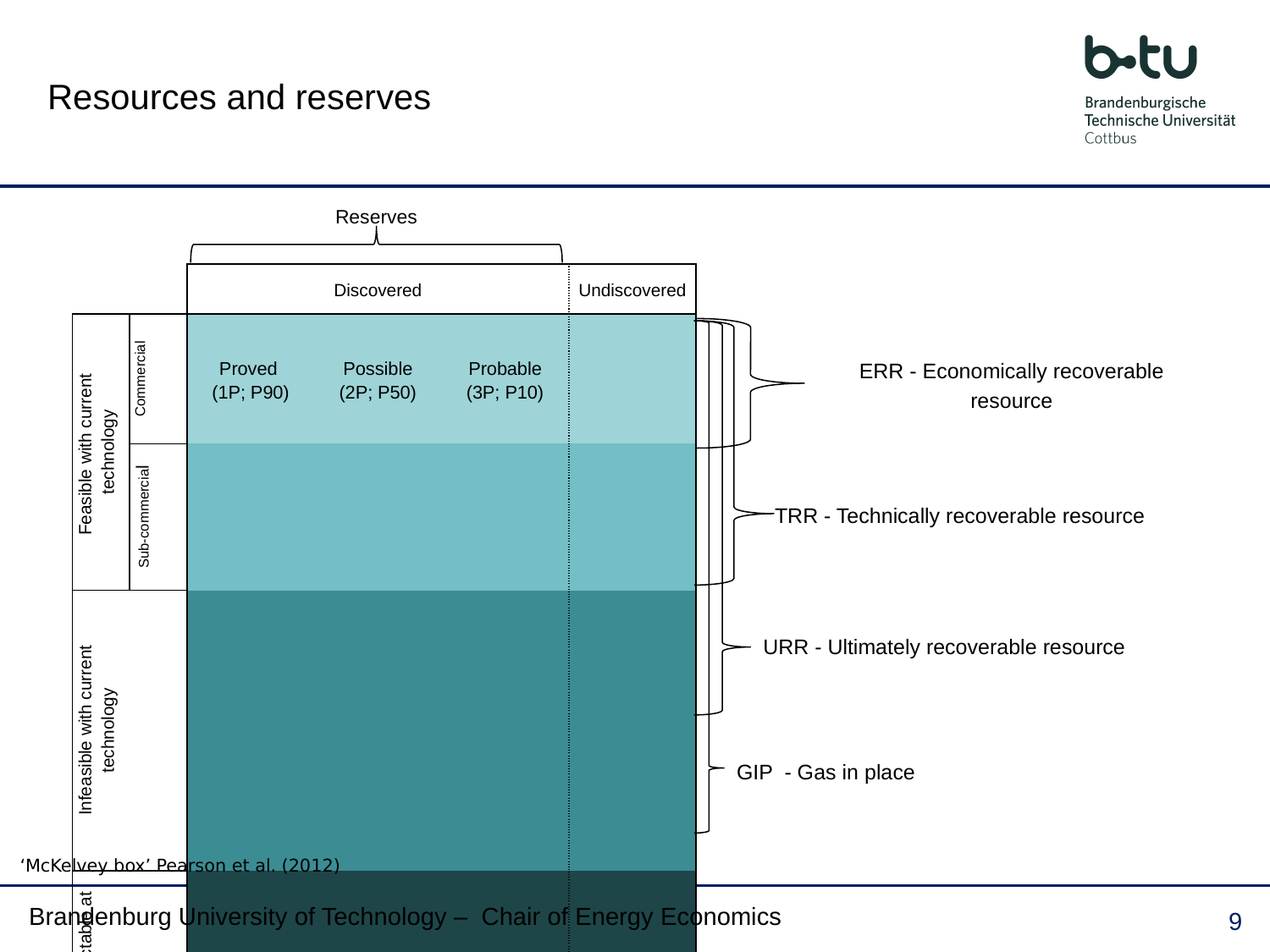

# Resources and reserves
Reserves

ERR - Economically recoverable resource
TRR - Technically recoverable resource
URR - Ultimately recoverable resource
GIP  - Gas in place
|  |  | Discovered |  |  | Undiscovered |
| --- | --- | --- | --- | --- | --- |
| Feasible with current technology | Commercial | Proved (1P; P90) | Possible (2P; P50) | Probable (3P; P10) |  |
|  | Sub-commercial |  |  |  |  |
| Infeasible with current technology |  |  |  |  |  |
| Not extractable at all |  |  |  |  |  |
‘McKelvey box’ Pearson et al. (2012)
Brandenburg University of Technology –  Chair of Energy Economics
9